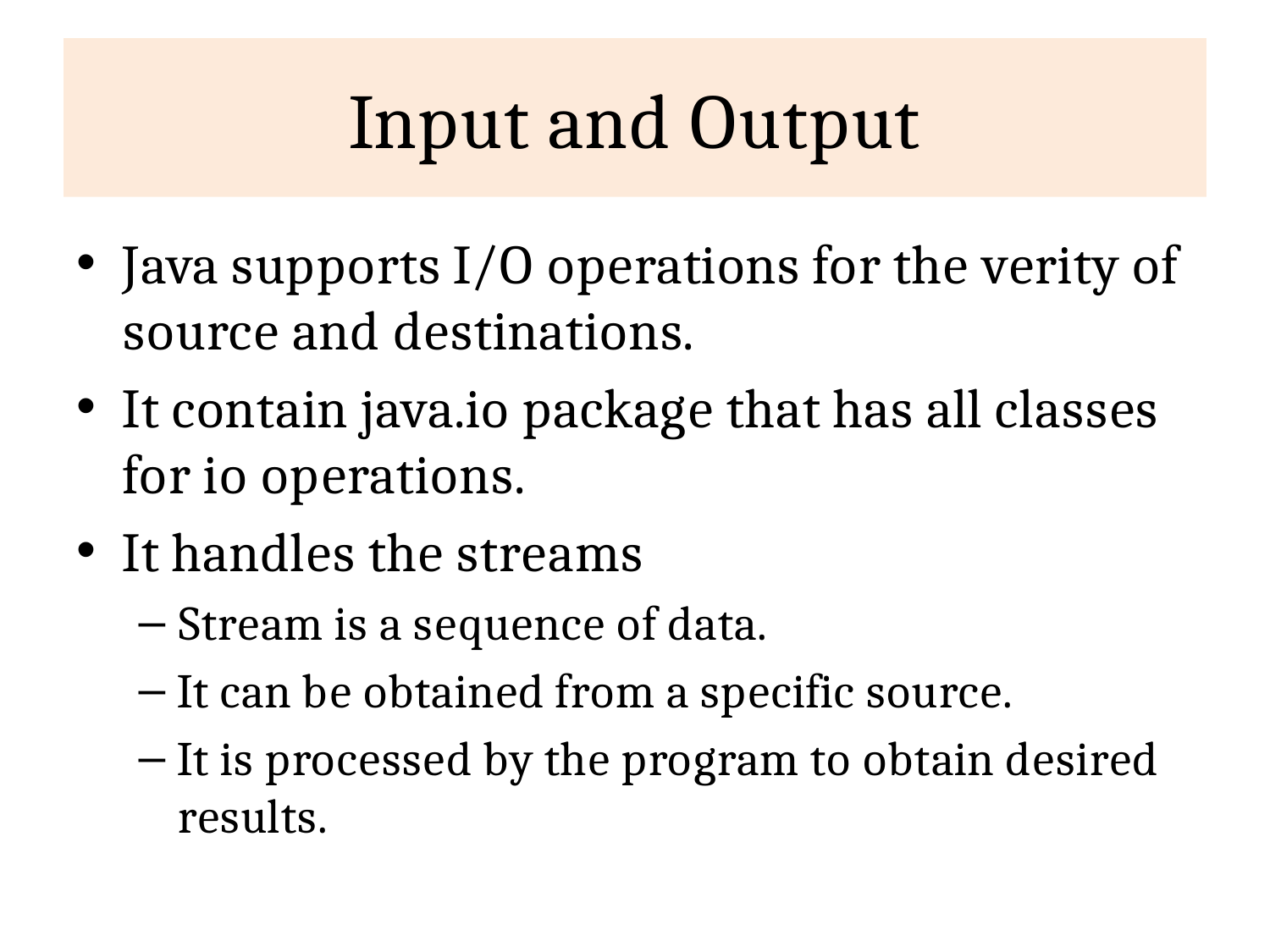

# Input and Output
Java supports I/O operations for the verity of source and destinations.
It contain java.io package that has all classes for io operations.
It handles the streams
Stream is a sequence of data.
It can be obtained from a specific source.
It is processed by the program to obtain desired results.